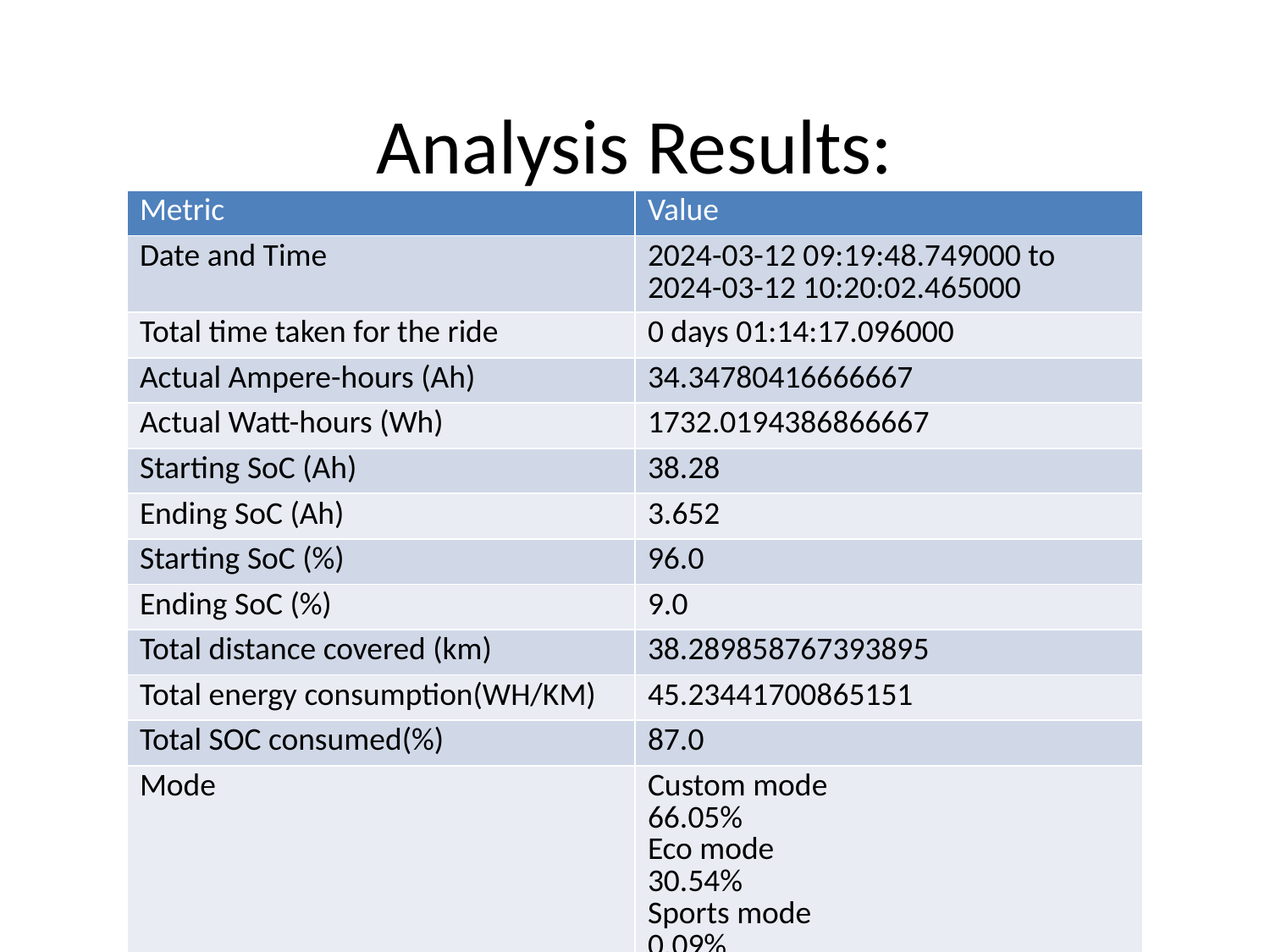

# Analysis Results:
| Metric | Value |
| --- | --- |
| Date and Time | 2024-03-12 09:19:48.749000 to 2024-03-12 10:20:02.465000 |
| Total time taken for the ride | 0 days 01:14:17.096000 |
| Actual Ampere-hours (Ah) | 34.34780416666667 |
| Actual Watt-hours (Wh) | 1732.0194386866667 |
| Starting SoC (Ah) | 38.28 |
| Ending SoC (Ah) | 3.652 |
| Starting SoC (%) | 96.0 |
| Ending SoC (%) | 9.0 |
| Total distance covered (km) | 38.289858767393895 |
| Total energy consumption(WH/KM) | 45.23441700865151 |
| Total SOC consumed(%) | 87.0 |
| Mode | Custom mode 66.05% Eco mode 30.54% Sports mode 0.09% |
| Peak Power(kW) | 6125.566505 |